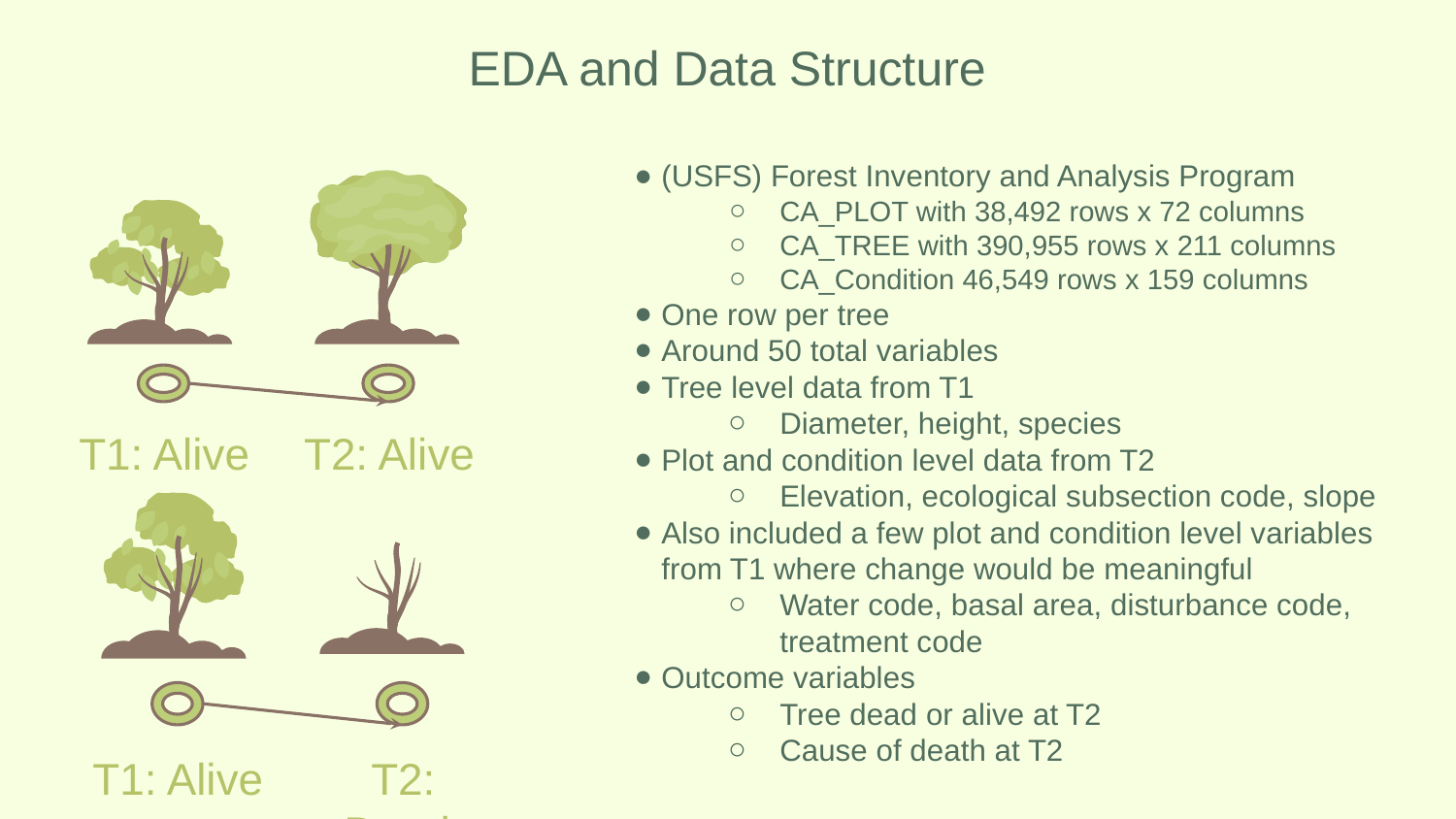

# EDA and Data Structure
(USFS) Forest Inventory and Analysis Program
CA_PLOT with 38,492 rows x 72 columns
CA_TREE with 390,955 rows x 211 columns
CA_Condition 46,549 rows x 159 columns
One row per tree
Around 50 total variables
Tree level data from T1
Diameter, height, species
Plot and condition level data from T2
Elevation, ecological subsection code, slope
Also included a few plot and condition level variables from T1 where change would be meaningful
Water code, basal area, disturbance code, treatment code
Outcome variables
Tree dead or alive at T2
Cause of death at T2

T1: Alive
T2: Alive

T1: Alive
T2: Dead